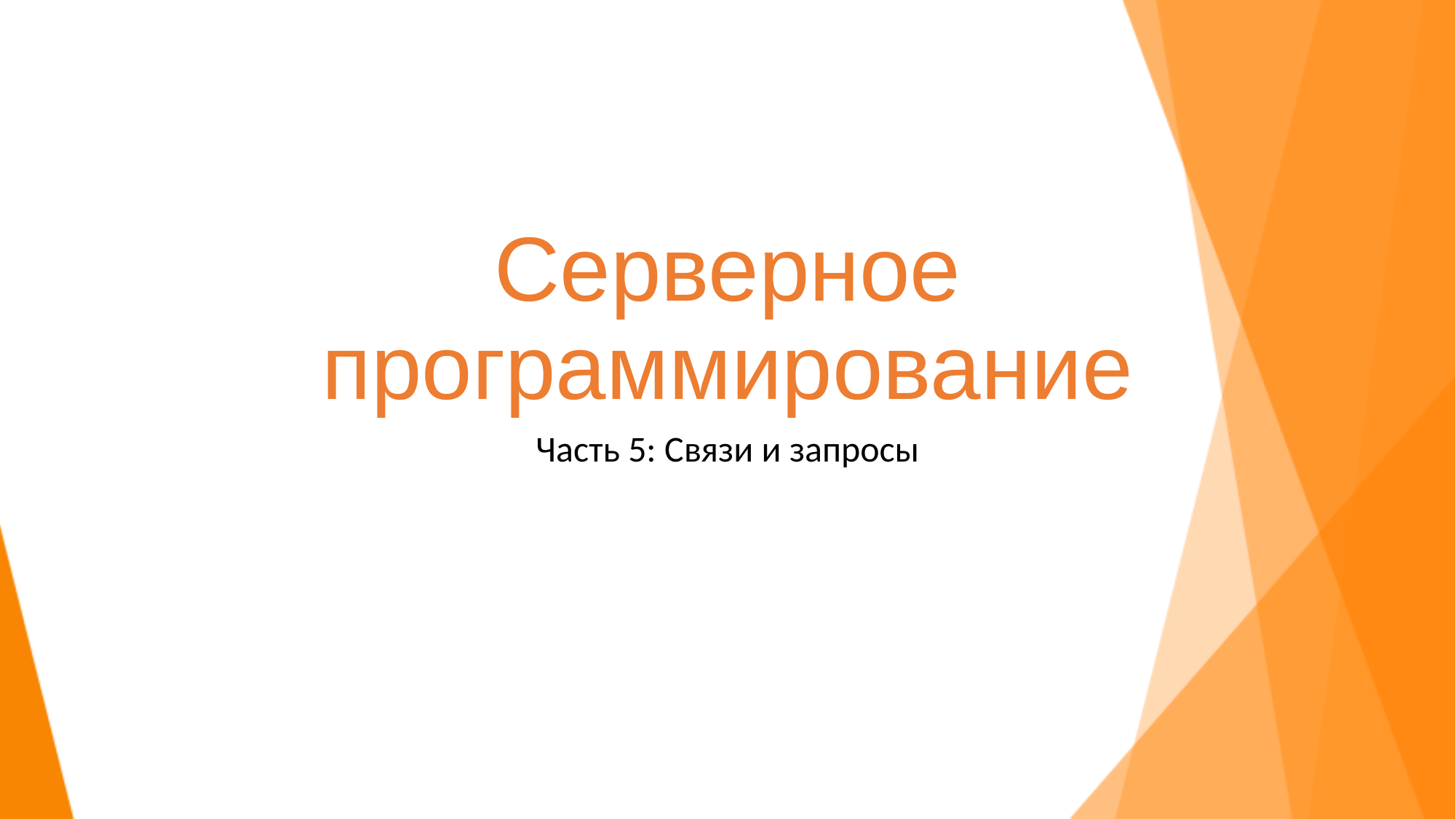

# Серверное программирование
Часть 5: Связи и запросы